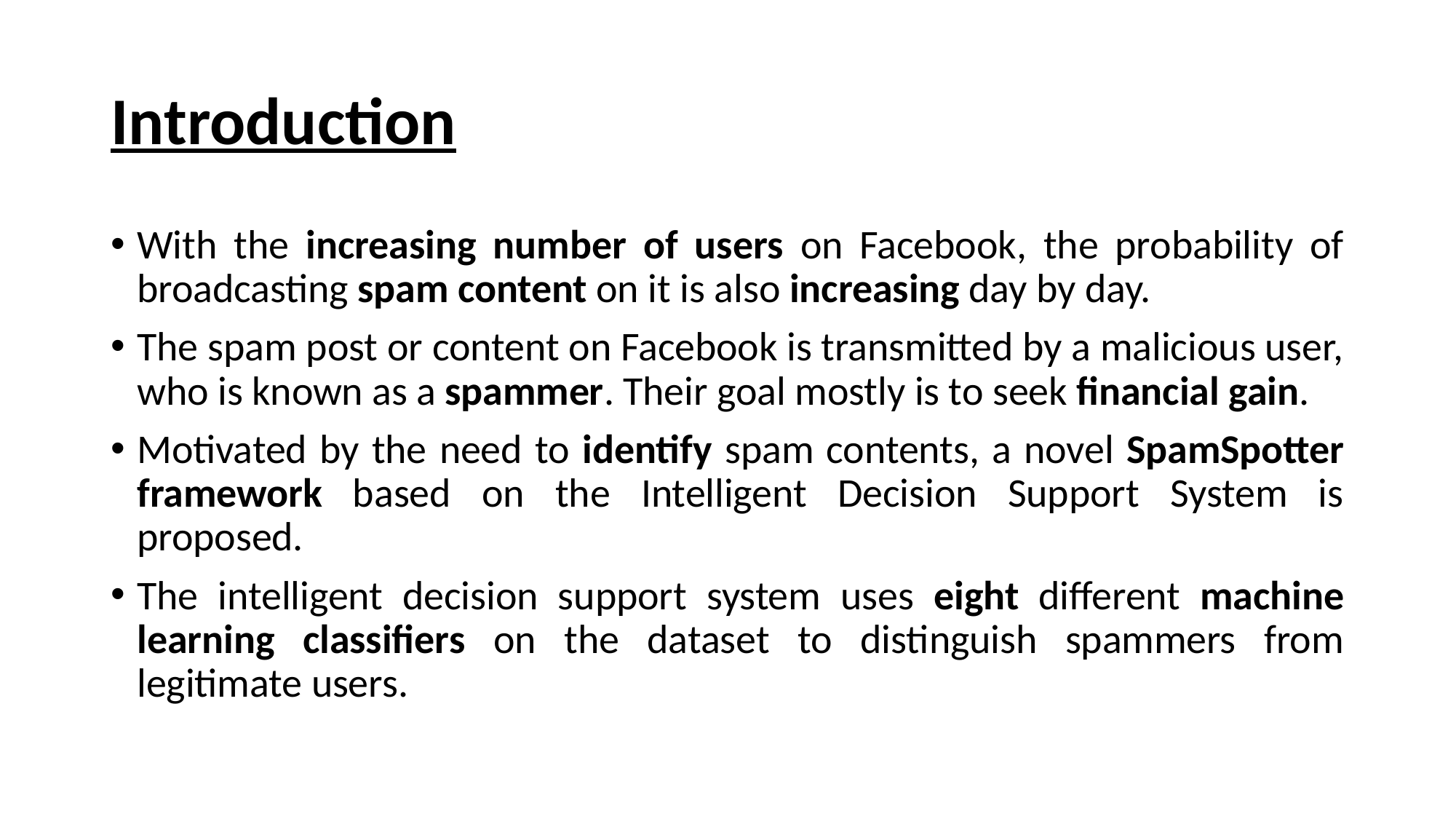

# Introduction
With the increasing number of users on Facebook, the probability of broadcasting spam content on it is also increasing day by day.
The spam post or content on Facebook is transmitted by a malicious user, who is known as a spammer. Their goal mostly is to seek financial gain.
Motivated by the need to identify spam contents, a novel SpamSpotter framework based on the Intelligent Decision Support System is proposed.
The intelligent decision support system uses eight different machine learning classifiers on the dataset to distinguish spammers from legitimate users.